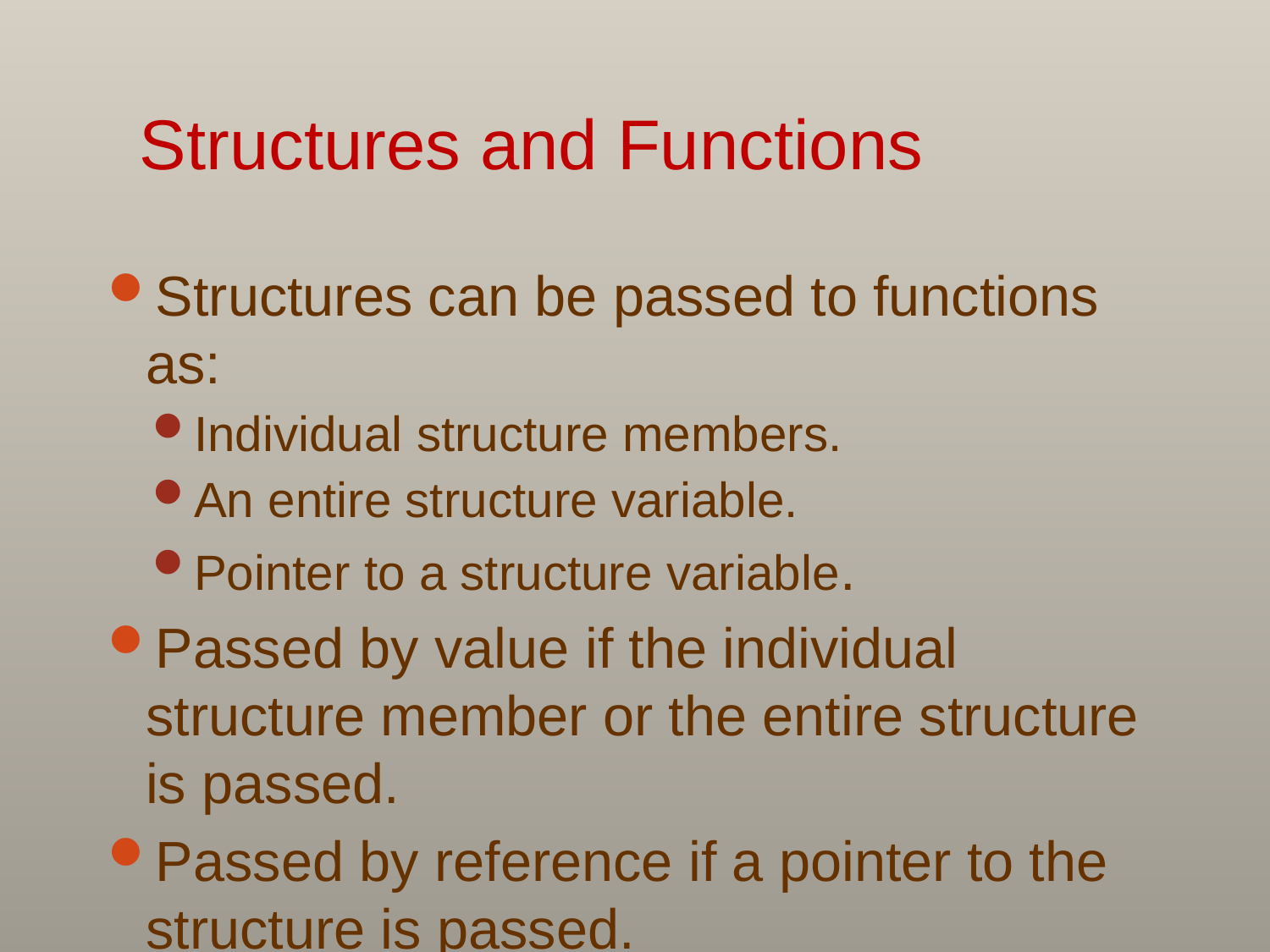

# Structures and Functions
Structures can be passed to functions as:
Individual structure members.
An entire structure variable.
Pointer to a structure variable.
Passed by value if the individual structure member or the entire structure is passed.
Passed by reference if a pointer to the structure is passed.